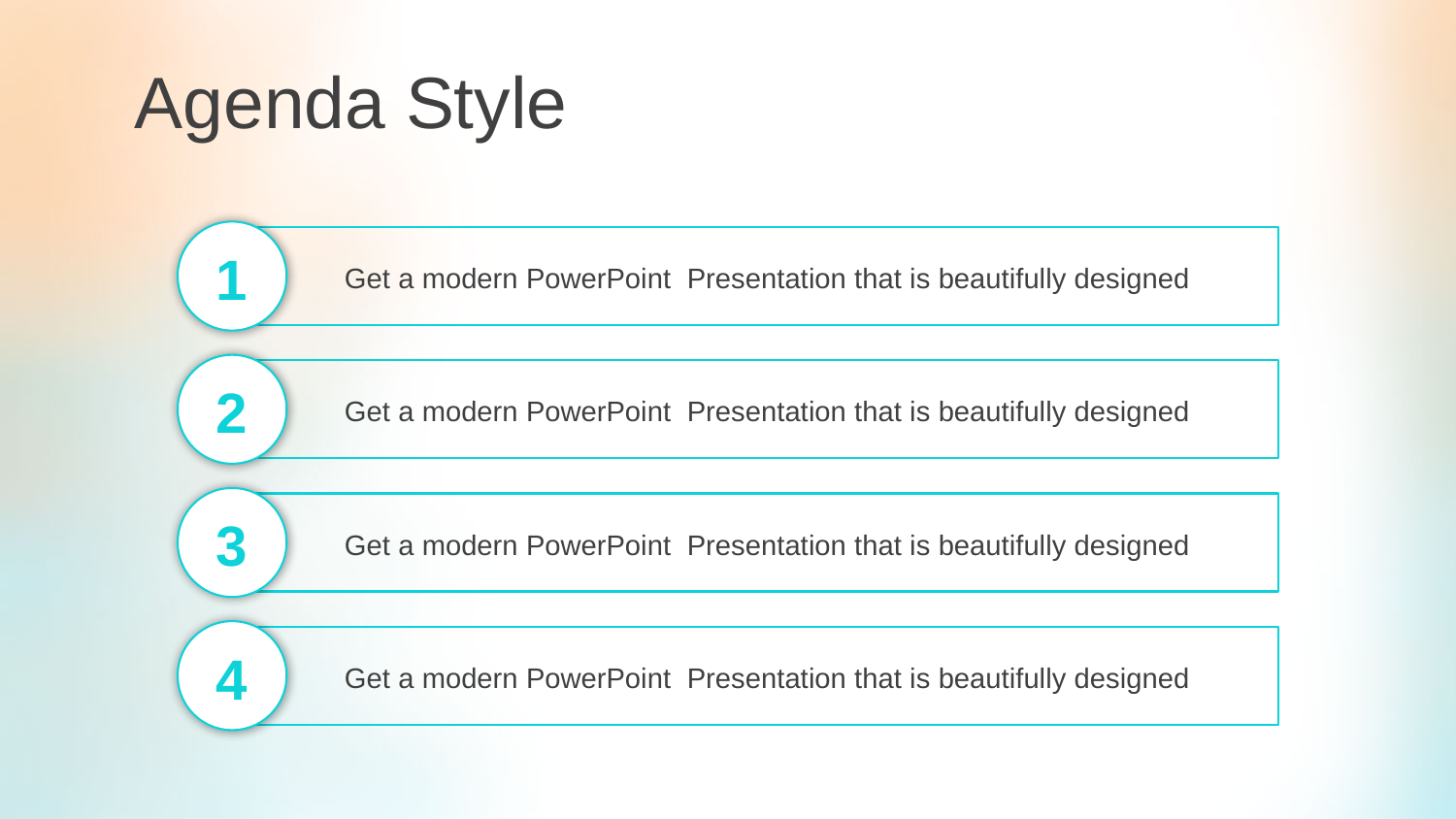

Agenda Style

1
Get a modern PowerPoint  Presentation that is beautifully designed

2
Get a modern PowerPoint  Presentation that is beautifully designed

3
Get a modern PowerPoint  Presentation that is beautifully designed

4
Get a modern PowerPoint  Presentation that is beautifully designed